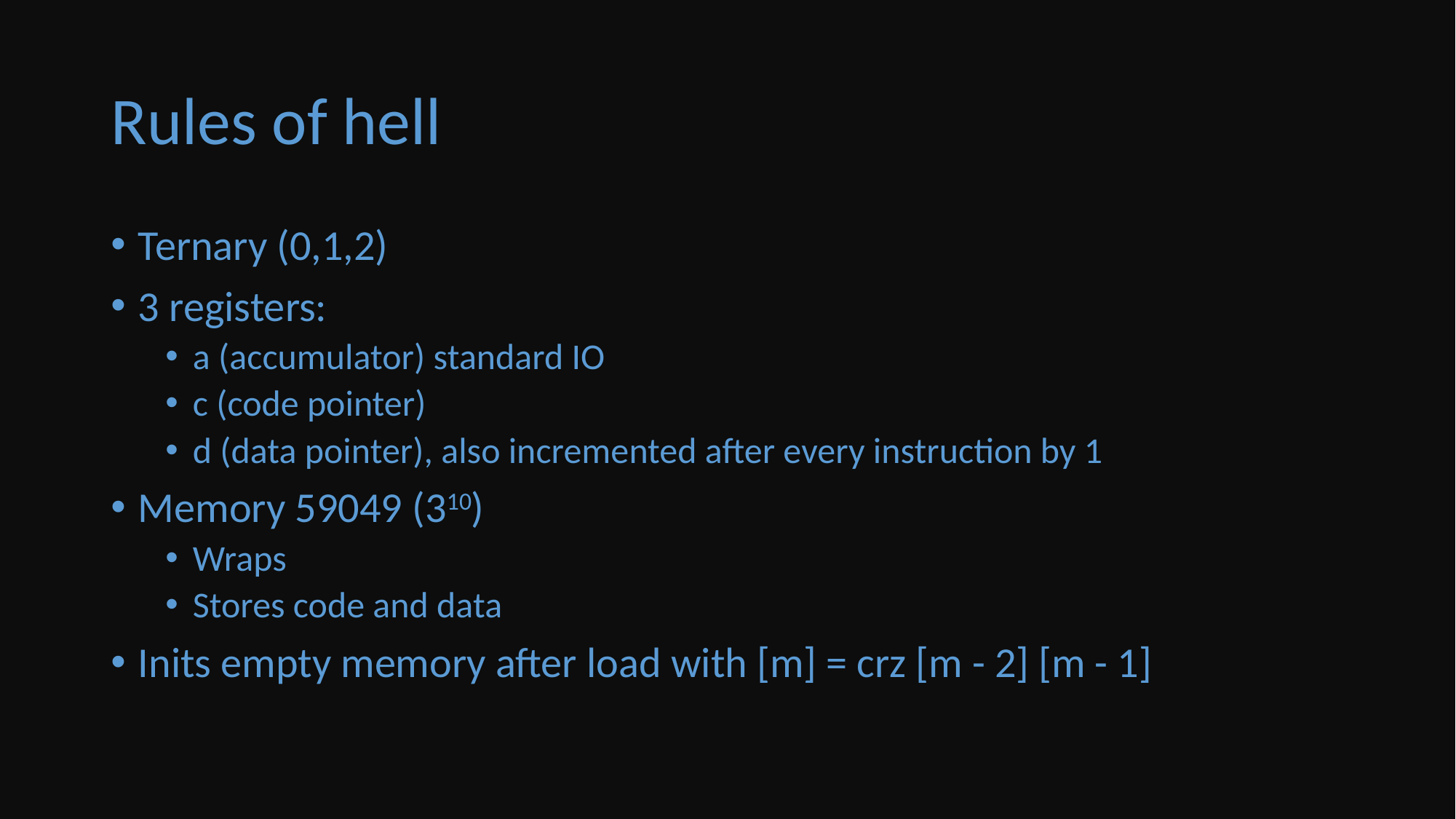

# Rules of hell
Ternary (0,1,2)
3 registers:
a (accumulator) standard IO
c (code pointer)
d (data pointer), also incremented after every instruction by 1
Memory 59049 (310)
Wraps
Stores code and data
Inits empty memory after load with [m] = crz [m - 2] [m - 1]